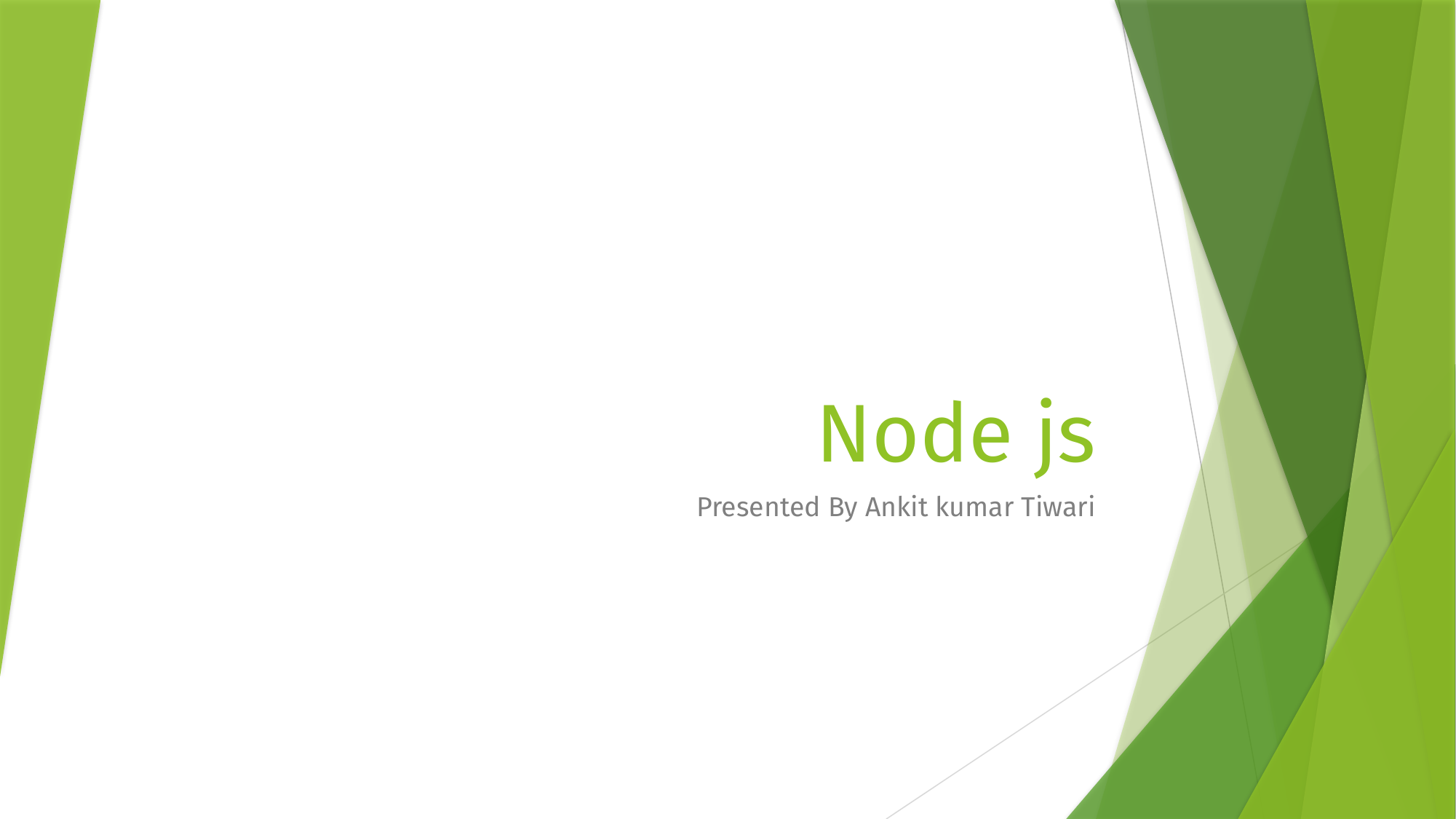

# Node js
Presented By Ankit kumar Tiwari